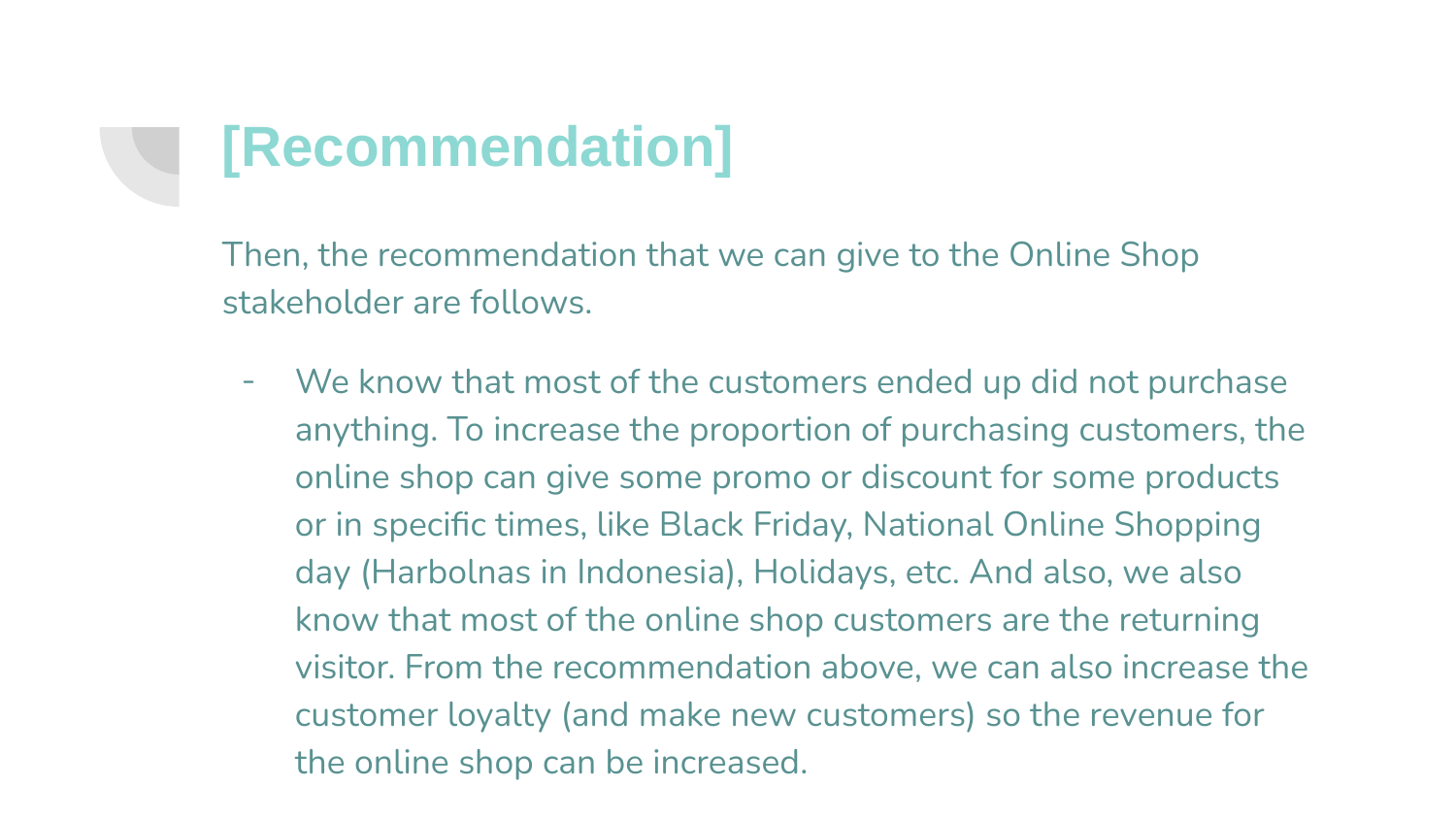

# [Recommendation]
Then, the recommendation that we can give to the Online Shop stakeholder are follows.
We know that most of the customers ended up did not purchase anything. To increase the proportion of purchasing customers, the online shop can give some promo or discount for some products or in specific times, like Black Friday, National Online Shopping day (Harbolnas in Indonesia), Holidays, etc. And also, we also know that most of the online shop customers are the returning visitor. From the recommendation above, we can also increase the customer loyalty (and make new customers) so the revenue for the online shop can be increased.